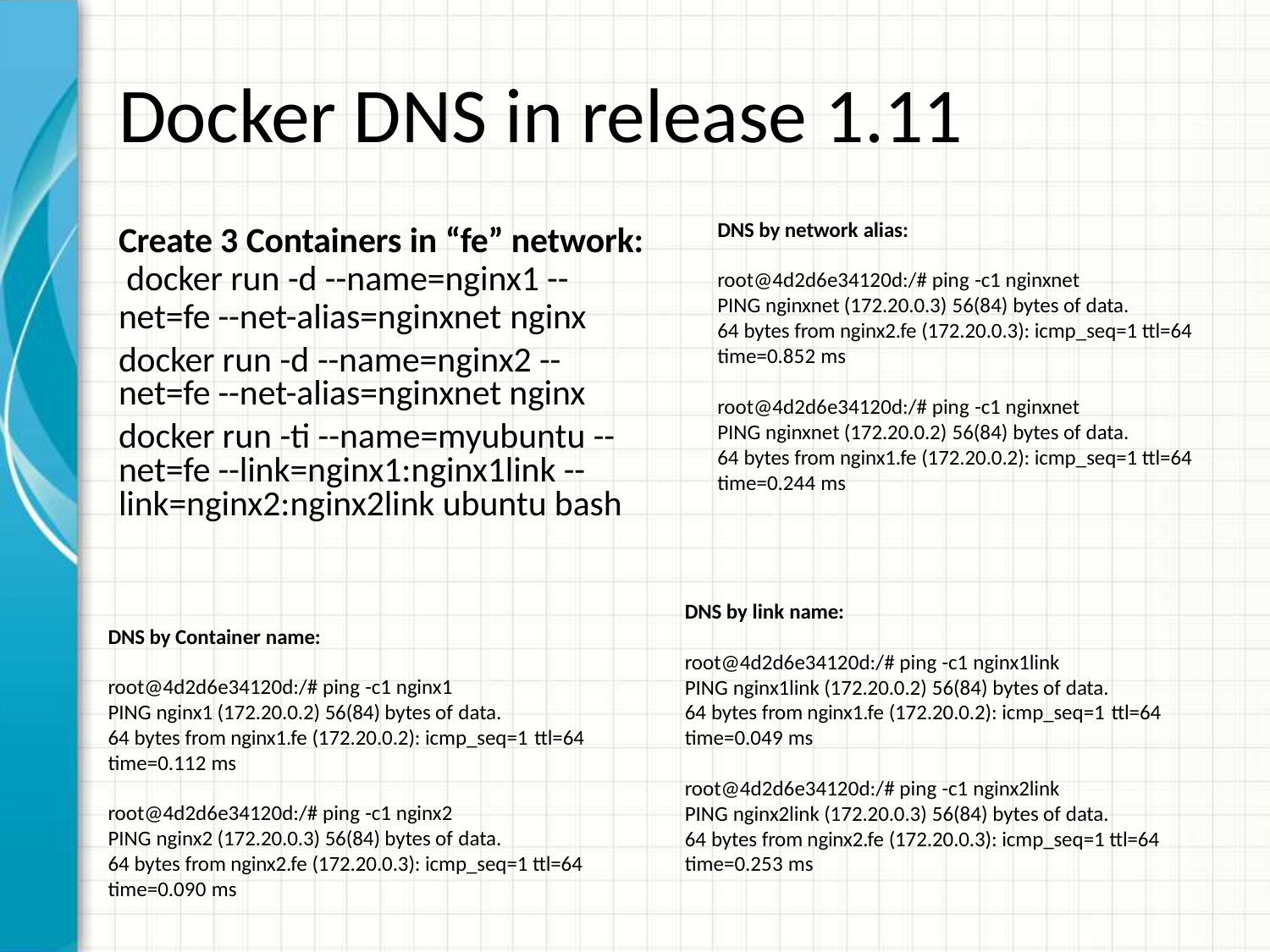

# Docker DNS in release 1.11
DNS by network alias:

root@4d2d6e34120d:/# ping -c1 nginxnet
PING nginxnet (172.20.0.3) 56(84) bytes of data.
64 bytes from nginx2.fe (172.20.0.3): icmp_seq=1 ttl=64  time=0.852 ms

root@4d2d6e34120d:/# ping -c1 nginxnet
PING nginxnet (172.20.0.2) 56(84) bytes of data.
64 bytes from nginx1.fe (172.20.0.2): icmp_seq=1 ttl=64  time=0.244 ms
Create 3 Containers in “fe” network:  docker run -d --name=nginx1 --  net=fe --net-alias=nginxnet nginx
docker run -d --name=nginx2 --  net=fe --net-alias=nginxnet nginx
docker run -ti --name=myubuntu --  net=fe --link=nginx1:nginx1link --  link=nginx2:nginx2link ubuntu bash
DNS by link name:
DNS by Container name:

root@4d2d6e34120d:/# ping -c1 nginx1
PING nginx1 (172.20.0.2) 56(84) bytes of data.
64 bytes from nginx1.fe (172.20.0.2): icmp_seq=1 ttl=64
time=0.112 ms

root@4d2d6e34120d:/# ping -c1 nginx2
PING nginx2 (172.20.0.3) 56(84) bytes of data.
64 bytes from nginx2.fe (172.20.0.3): icmp_seq=1 ttl=64  time=0.090 ms
root@4d2d6e34120d:/# ping -c1 nginx1link
PING nginx1link (172.20.0.2) 56(84) bytes of data.
64 bytes from nginx1.fe (172.20.0.2): icmp_seq=1 ttl=64
time=0.049 ms

root@4d2d6e34120d:/# ping -c1 nginx2link
PING nginx2link (172.20.0.3) 56(84) bytes of data.
64 bytes from nginx2.fe (172.20.0.3): icmp_seq=1 ttl=64  time=0.253 ms